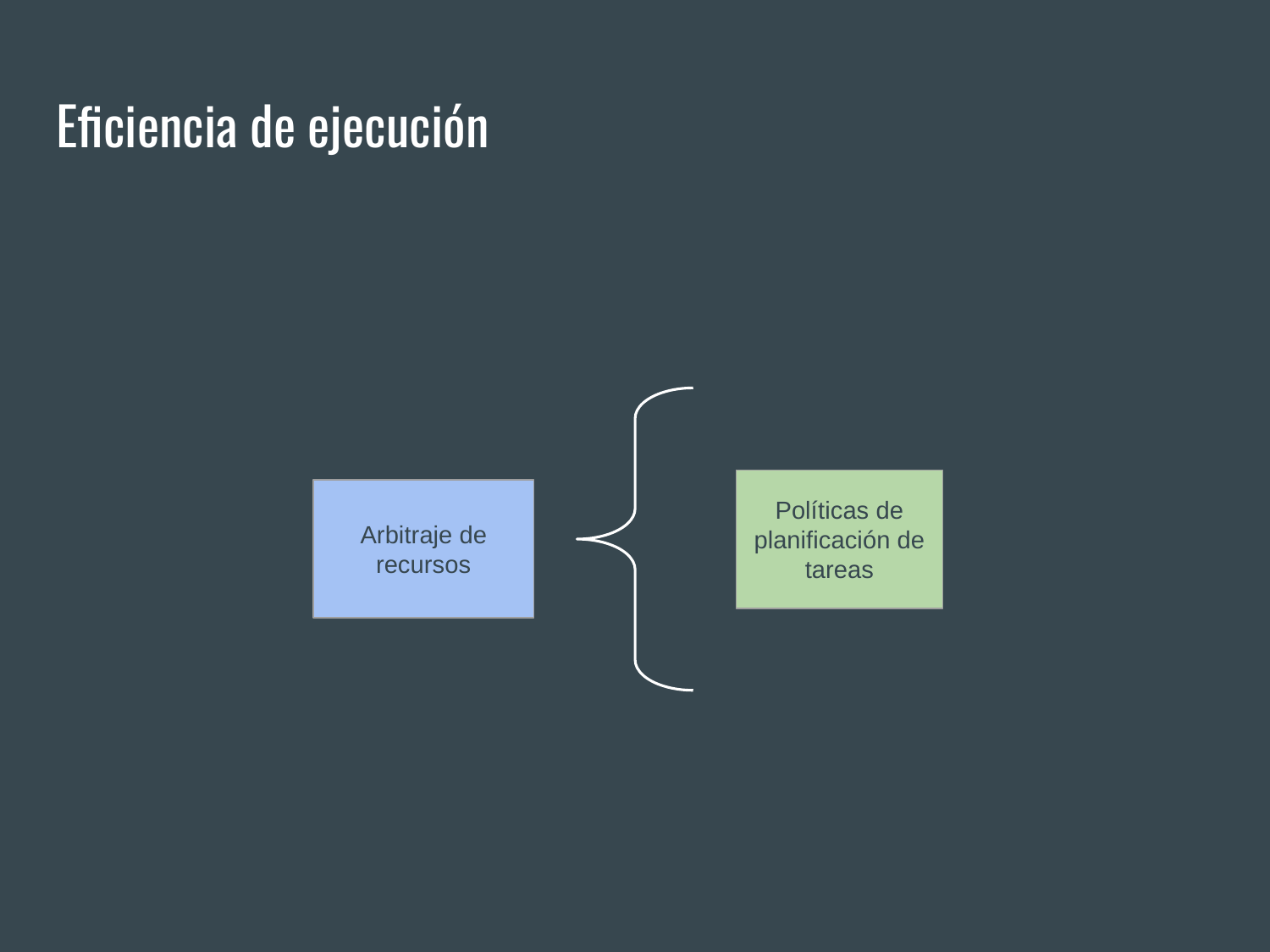

# Eficiencia de ejecución

Políticas de planificación de tareas
Arbitraje de recursos